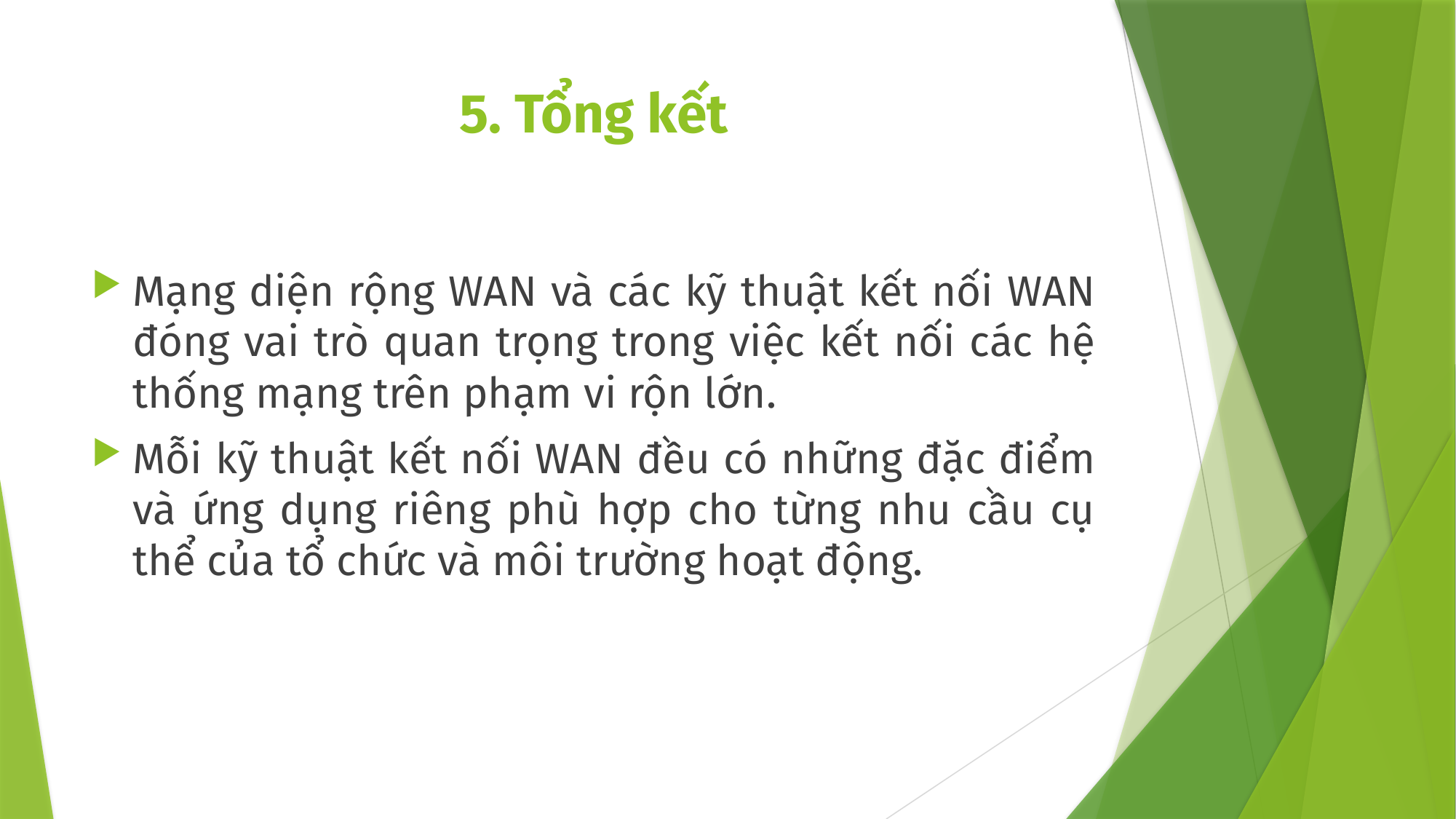

# 5. Tổng kết
Mạng diện rộng WAN và các kỹ thuật kết nối WAN đóng vai trò quan trọng trong việc kết nối các hệ thống mạng trên phạm vi rộn lớn.
Mỗi kỹ thuật kết nối WAN đều có những đặc điểm và ứng dụng riêng phù hợp cho từng nhu cầu cụ thể của tổ chức và môi trường hoạt động.